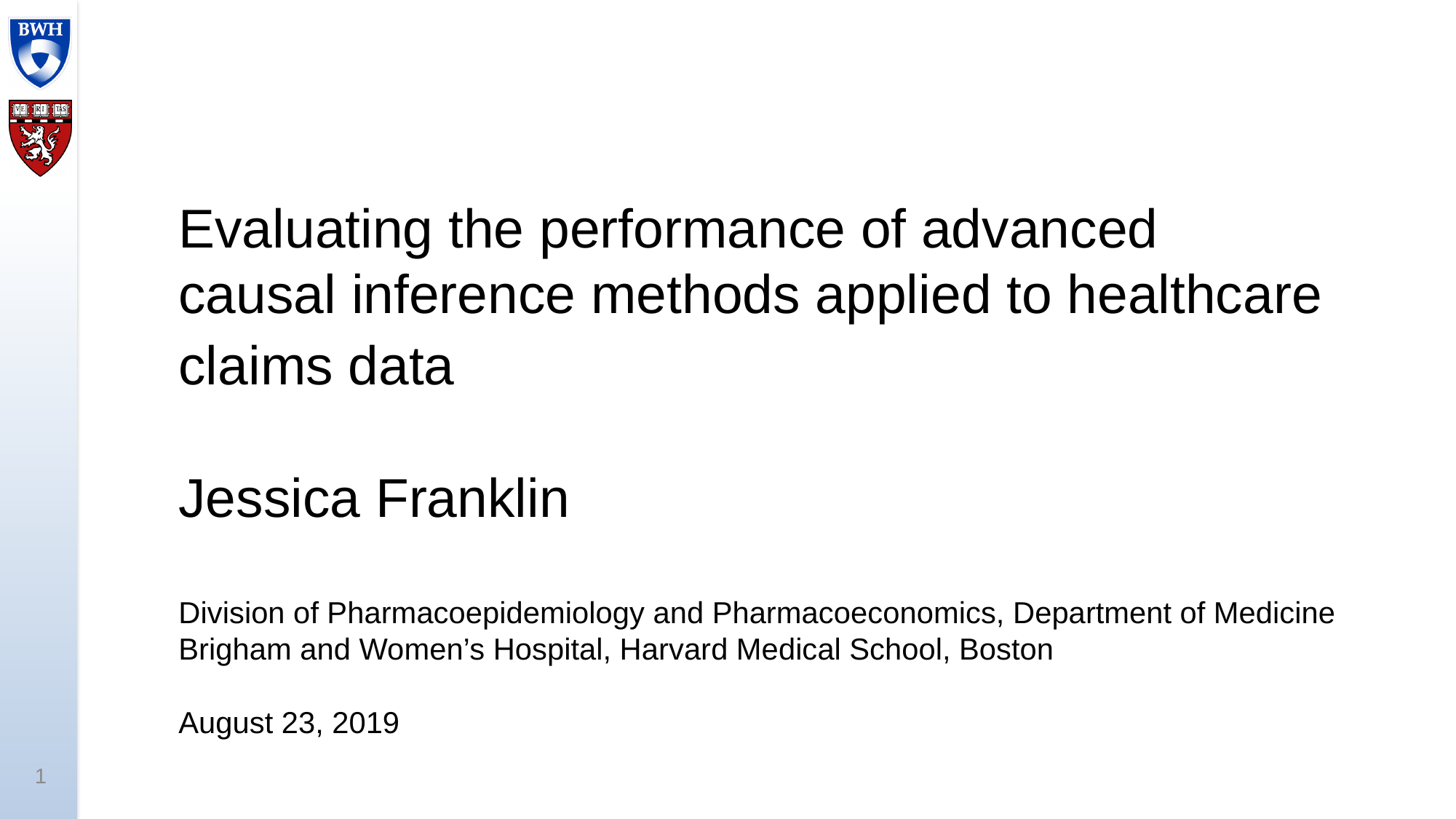

# Evaluating the performance of advanced causal inference methods applied to healthcare claims data Jessica Franklin Division of Pharmacoepidemiology and Pharmacoeconomics, Department of Medicine Brigham and Women’s Hospital, Harvard Medical School, Boston August 23, 2019
1